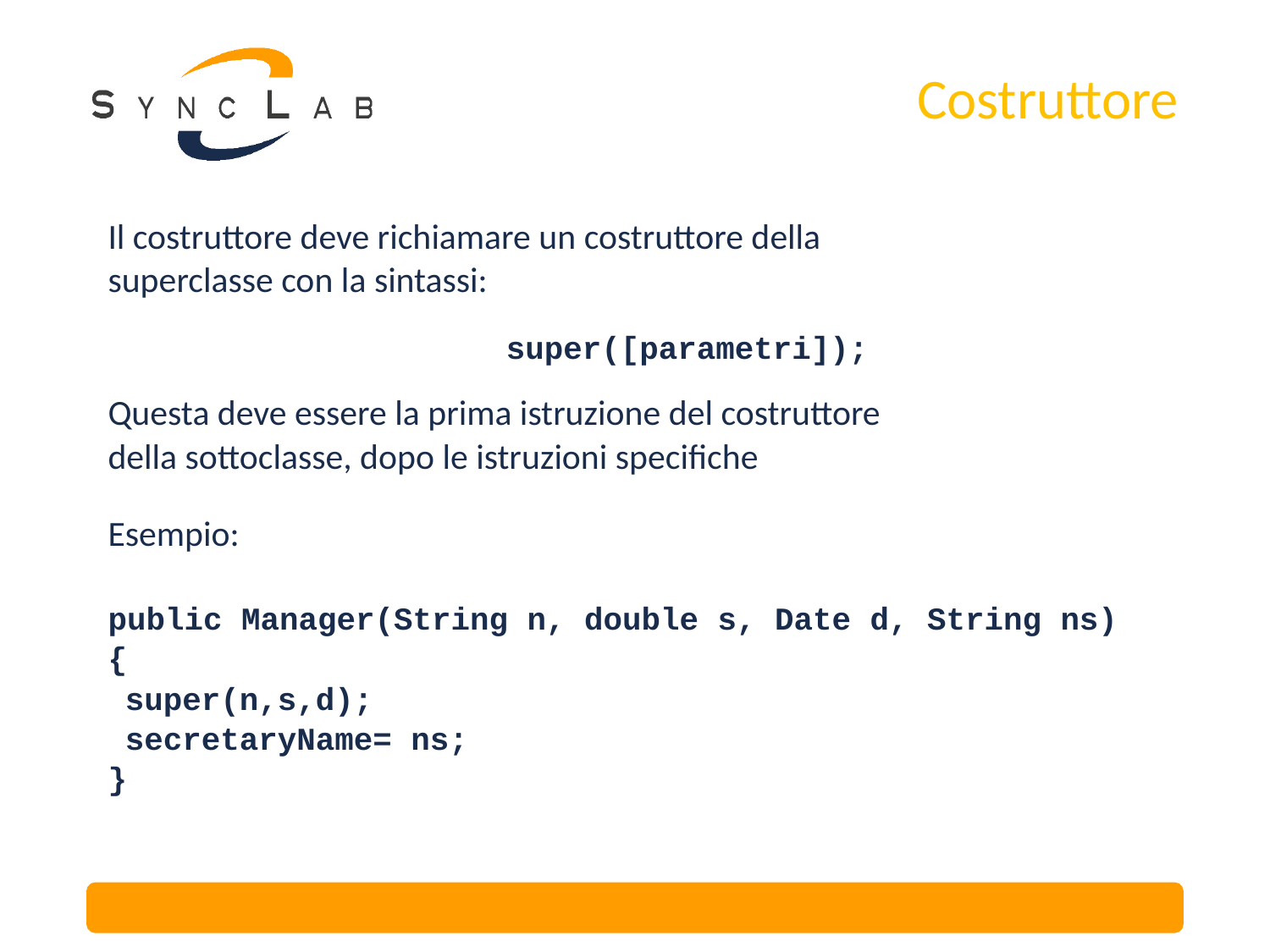

# Costruttore
Il costruttore deve richiamare un costruttore della
superclasse con la sintassi:

				super([parametri]);

Questa deve essere la prima istruzione del costruttore
della sottoclasse, dopo le istruzioni specifiche

Esempio:

public Manager(String n, double s, Date d, String ns)
{
	super(n,s,d);
	secretaryName= ns;
}